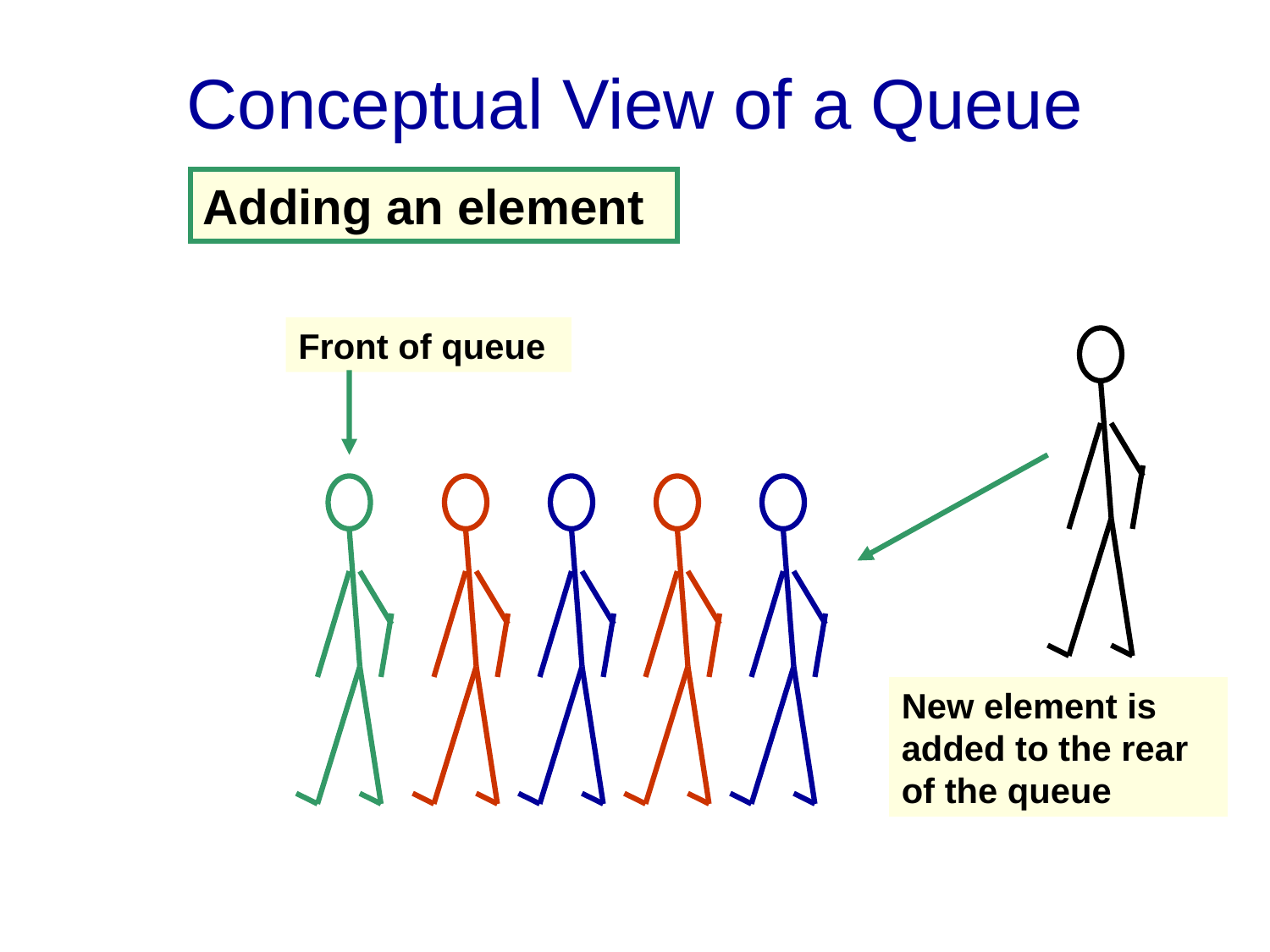

# Conceptual View of a Queue
Adding an element
Front of queue

New element is added to the rear of the queue